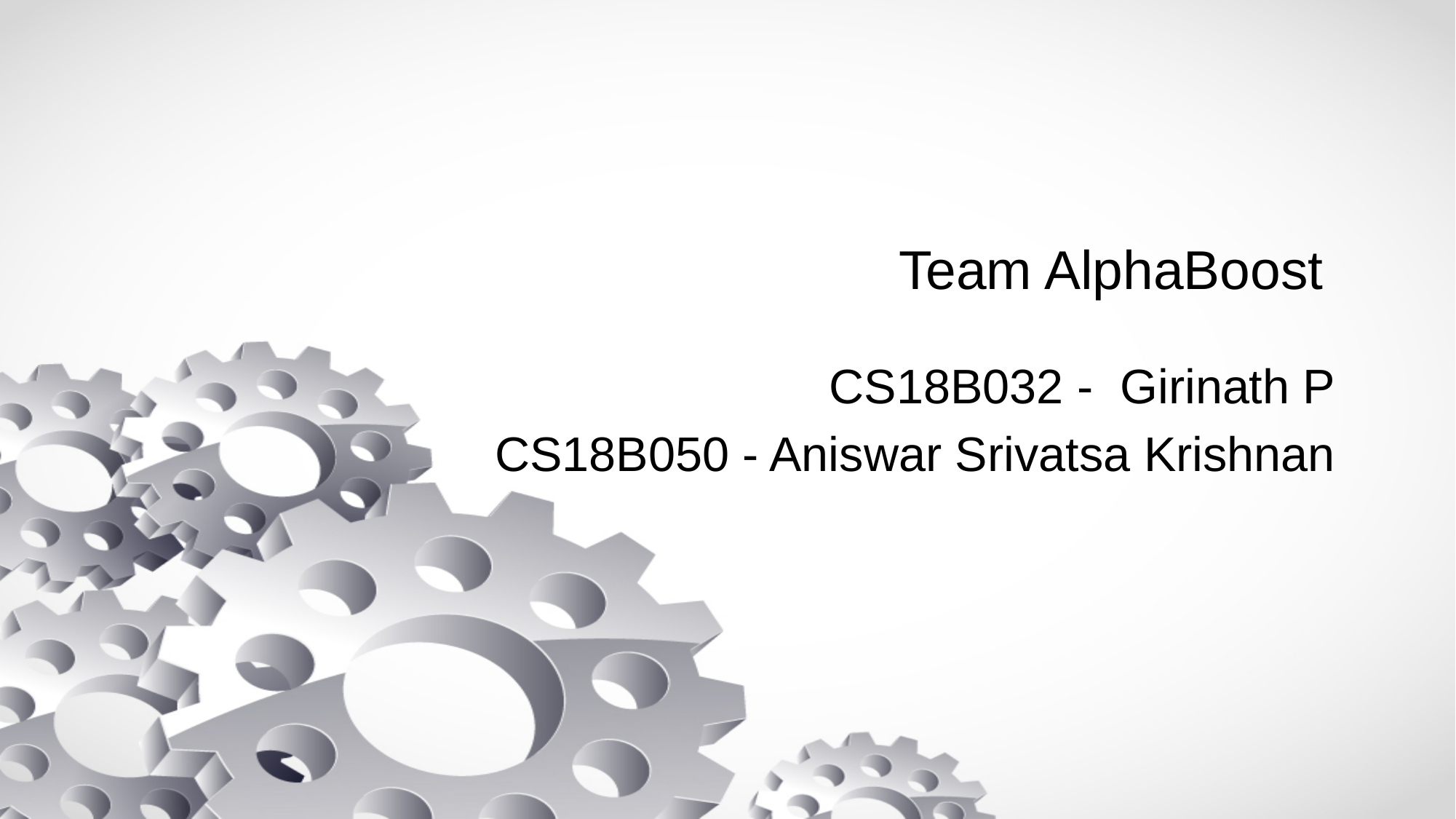

# Team AlphaBoost
CS18B032 -  Girinath P
CS18B050 - Aniswar Srivatsa Krishnan